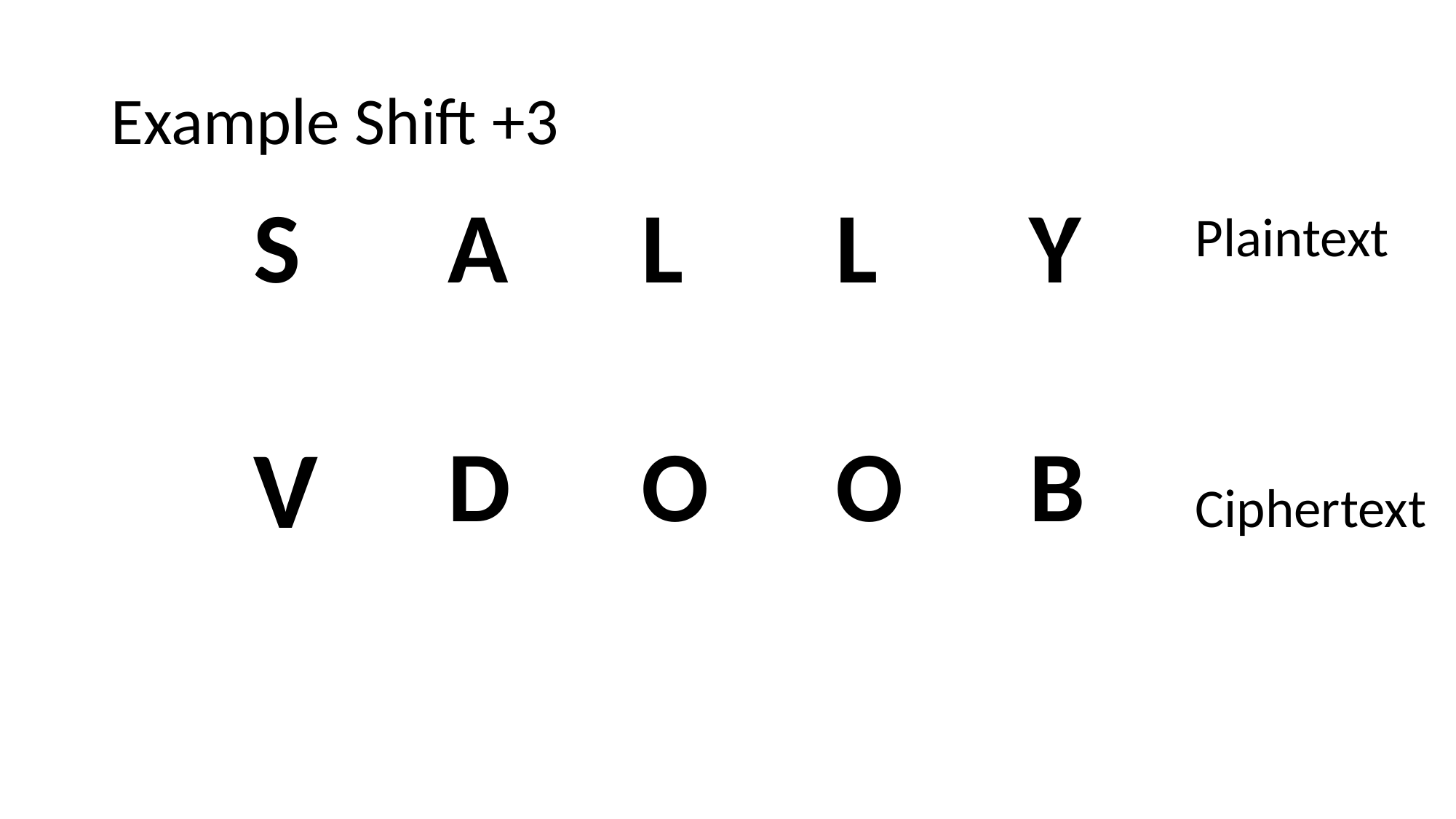

# Example Shift +3
Plaintext
| S | A | L | L | Y |
| --- | --- | --- | --- | --- |
| V | D | O | O | B |
| --- | --- | --- | --- | --- |
Ciphertext